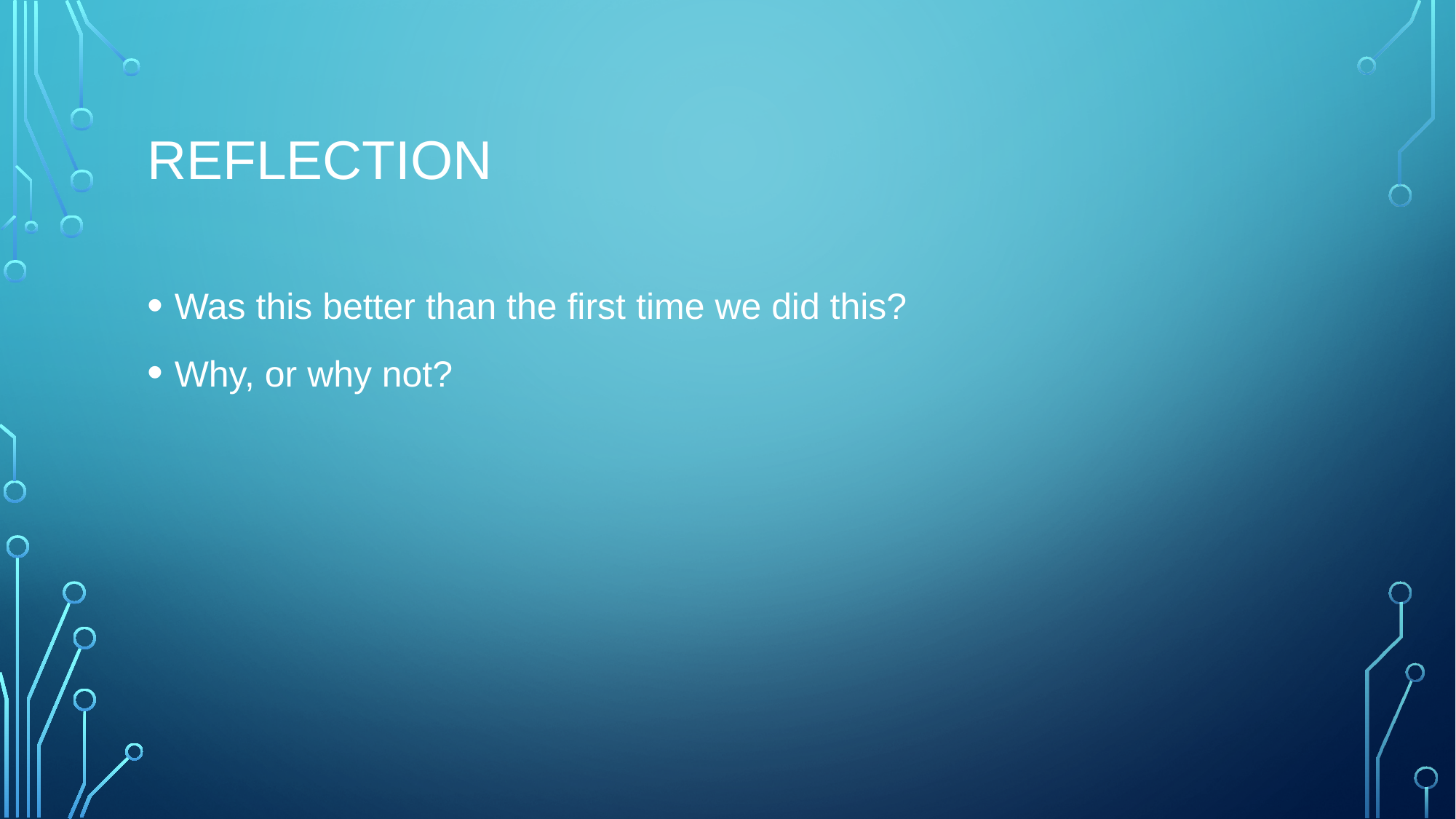

# Reflection
Was this better than the first time we did this?
Why, or why not?